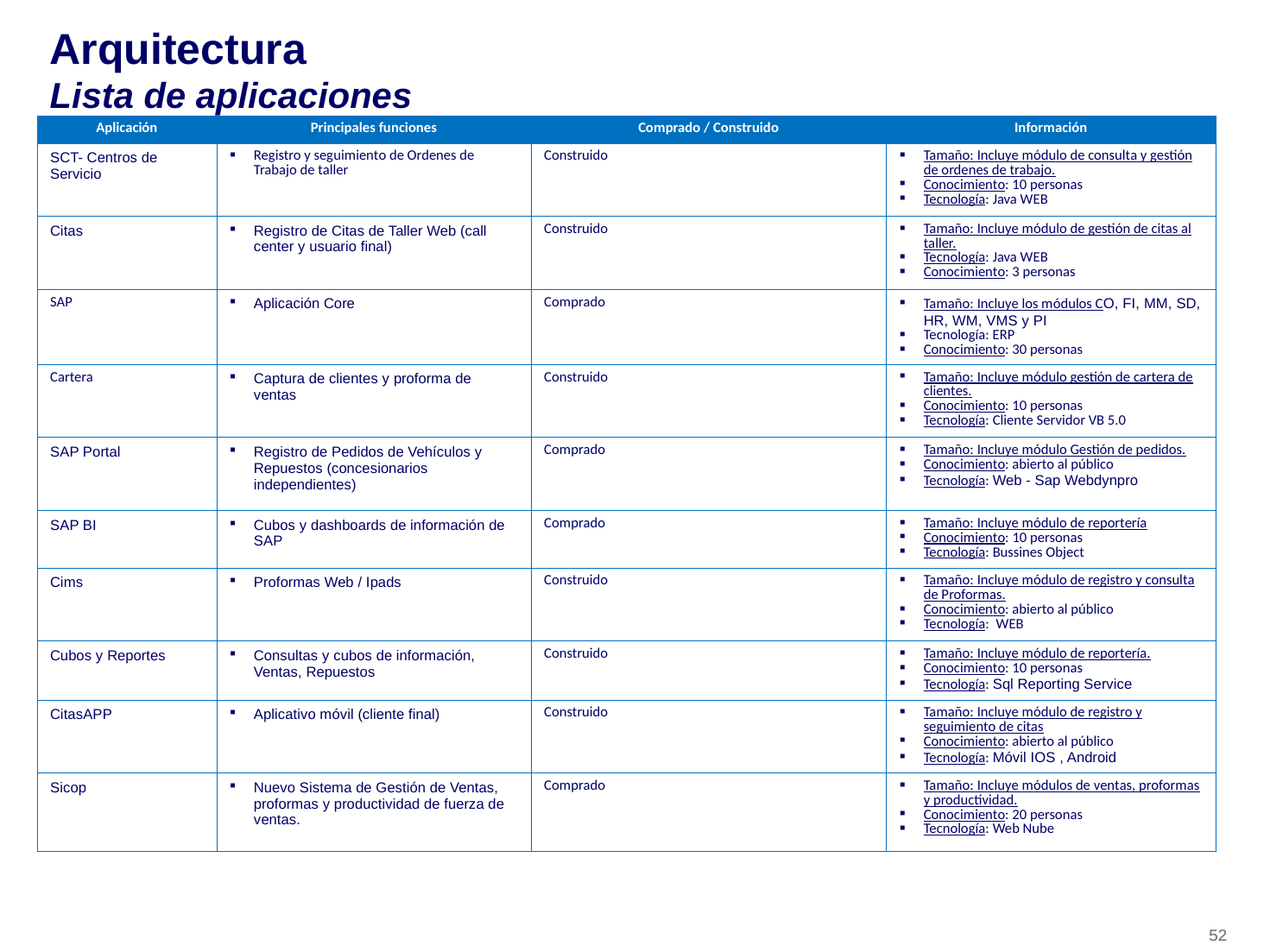

# Arquitectura Lista de aplicaciones
| Aplicación | Principales funciones | Comprado / Construido | Información |
| --- | --- | --- | --- |
| SCT- Centros de Servicio | Registro y seguimiento de Ordenes de Trabajo de taller | Construido | Tamaño: Incluye módulo de consulta y gestión de ordenes de trabajo. Conocimiento: 10 personas Tecnología: Java WEB |
| Citas | Registro de Citas de Taller Web (call center y usuario final) | Construido | Tamaño: Incluye módulo de gestión de citas al taller. Tecnología: Java WEB Conocimiento: 3 personas |
| SAP | Aplicación Core | Comprado | Tamaño: Incluye los módulos CO, FI, MM, SD, HR, WM, VMS y PI Tecnología: ERP Conocimiento: 30 personas |
| Cartera | Captura de clientes y proforma de ventas | Construido | Tamaño: Incluye módulo gestión de cartera de clientes. Conocimiento: 10 personas Tecnología: Cliente Servidor VB 5.0 |
| SAP Portal | Registro de Pedidos de Vehículos y Repuestos (concesionarios independientes) | Comprado | Tamaño: Incluye módulo Gestión de pedidos. Conocimiento: abierto al público Tecnología: Web - Sap Webdynpro |
| SAP BI | Cubos y dashboards de información de SAP | Comprado | Tamaño: Incluye módulo de reportería Conocimiento: 10 personas Tecnología: Bussines Object |
| Cims | Proformas Web / Ipads | Construido | Tamaño: Incluye módulo de registro y consulta de Proformas. Conocimiento: abierto al público Tecnología: WEB |
| Cubos y Reportes | Consultas y cubos de información, Ventas, Repuestos | Construido | Tamaño: Incluye módulo de reportería. Conocimiento: 10 personas Tecnología: Sql Reporting Service |
| CitasAPP | Aplicativo móvil (cliente final) | Construido | Tamaño: Incluye módulo de registro y seguimiento de citas Conocimiento: abierto al público Tecnología: Móvil IOS , Android |
| Sicop | Nuevo Sistema de Gestión de Ventas, proformas y productividad de fuerza de ventas. | Comprado | Tamaño: Incluye módulos de ventas, proformas y productividad. Conocimiento: 20 personas Tecnología: Web Nube |